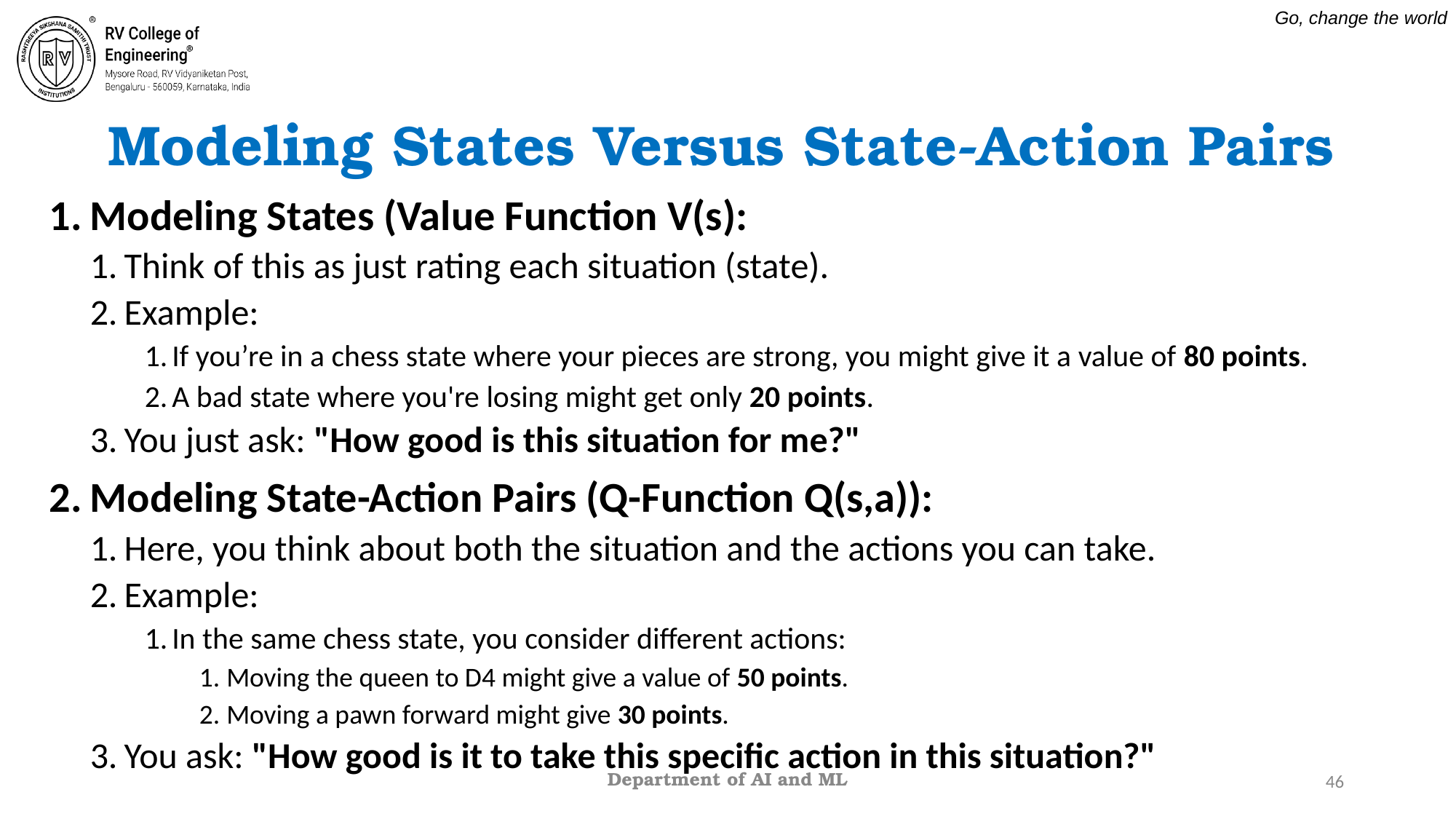

# Modeling States Versus State-Action Pairs
Modeling States (Value Function V(s):
Think of this as just rating each situation (state).
Example:
If you’re in a chess state where your pieces are strong, you might give it a value of 80 points.
A bad state where you're losing might get only 20 points.
You just ask: "How good is this situation for me?"
Modeling State-Action Pairs (Q-Function Q(s,a)):
Here, you think about both the situation and the actions you can take.
Example:
In the same chess state, you consider different actions:
Moving the queen to D4 might give a value of 50 points.
Moving a pawn forward might give 30 points.
You ask: "How good is it to take this specific action in this situation?"

Department of AI and ML
46